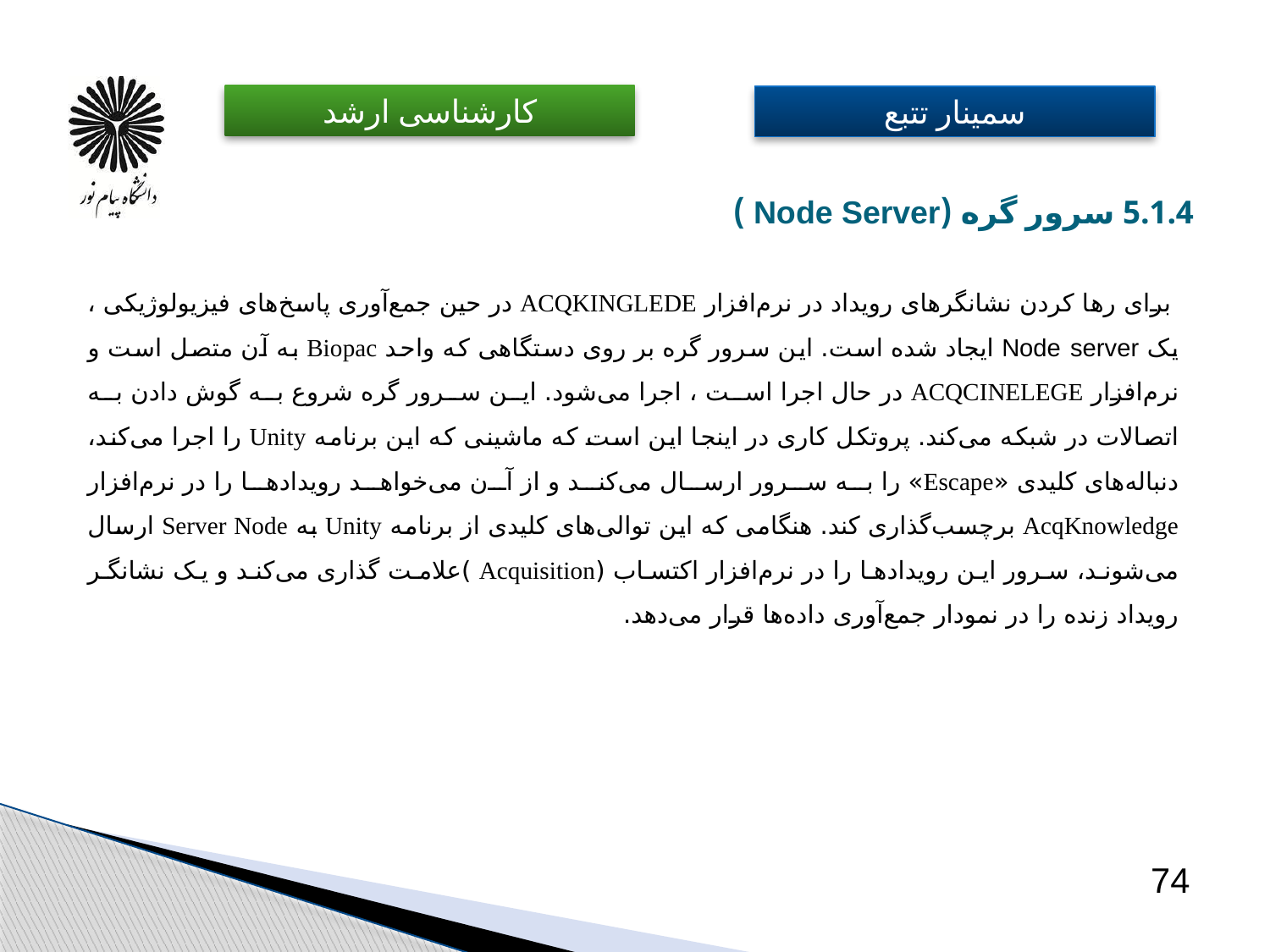

# 5.1.4 سرور گره (Node Server )
 برای رها کردن نشانگرهای رویداد در نرم‌افزار ACQKINGLEDE در حین جمع‌آوری پاسخ‌های فیزیولوژیکی ، یک Node server ایجاد شده است. این سرور گره بر روی دستگاهی که واحد Biopac به آن متصل است و نرم‌افزار ACQCINELEGE در حال اجرا است ، اجرا می‌شود. این سرور گره شروع به گوش دادن به اتصالات در شبکه می‌کند. پروتکل کاری در اینجا این است که ماشینی که این برنامه Unity را اجرا می‌کند، دنباله‌های کلیدی «Escape» را به سرور ارسال می‌کند و از آن می‌خواهد رویدادها را در نرم‌افزار AcqKnowledge برچسب‌گذاری کند. هنگامی که این توالی‌های کلیدی از برنامه Unity به Server Node ارسال می‌شوند، سرور این رویدادها را در نرم‌افزار اکتساب (Acquisition )علامت گذاری می‌کند و یک نشانگر رویداد زنده را در نمودار جمع‌آوری داده‌ها قرار می‌دهد.

74